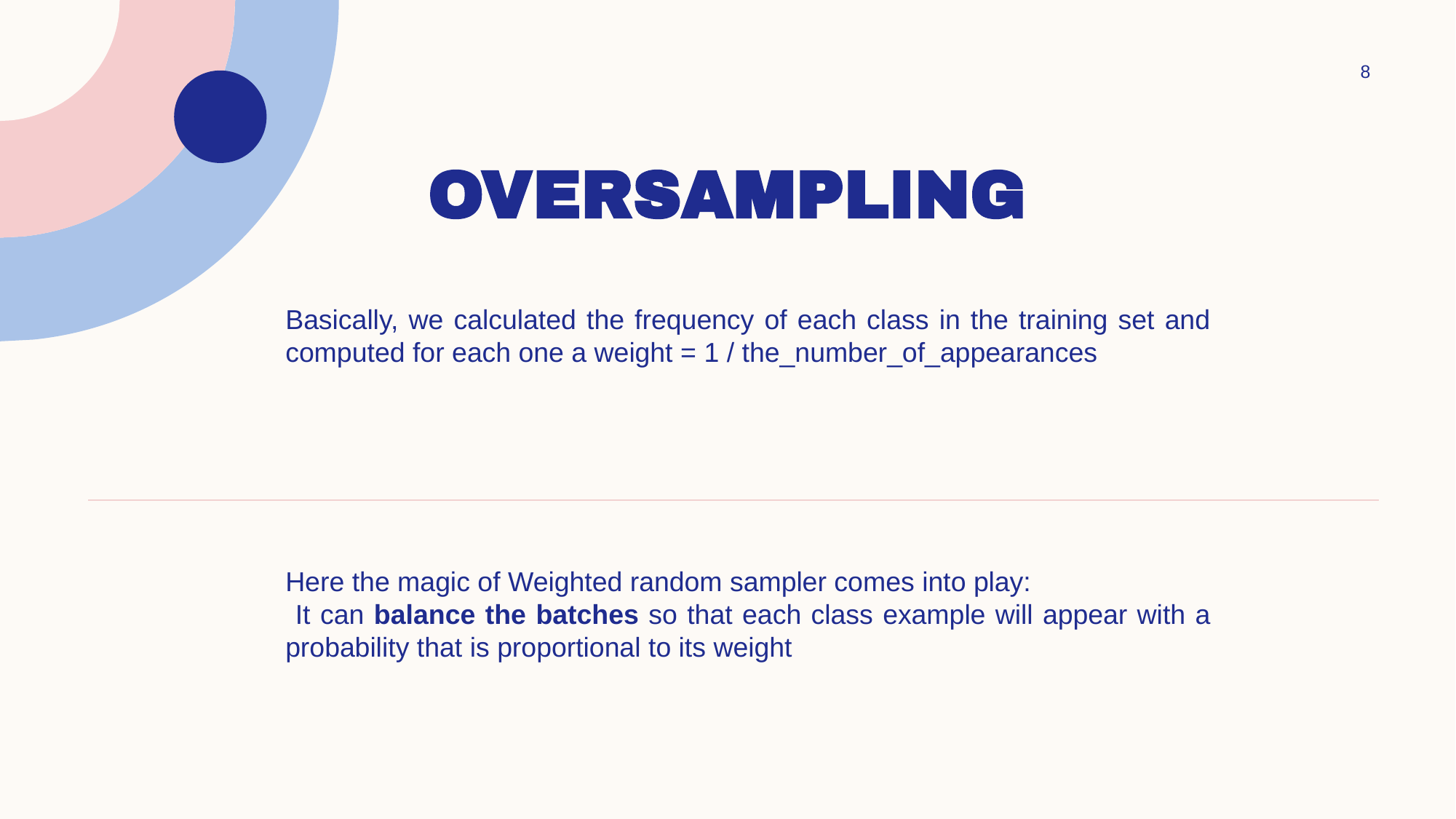

8
# Oversampling
Basically, we calculated the frequency of each class in the training set and computed for each one a weight = 1 / the_number_of_appearances

Here the magic of Weighted random sampler comes into play:
 It can balance the batches so that each class example will appear with a probability that is proportional to its weight